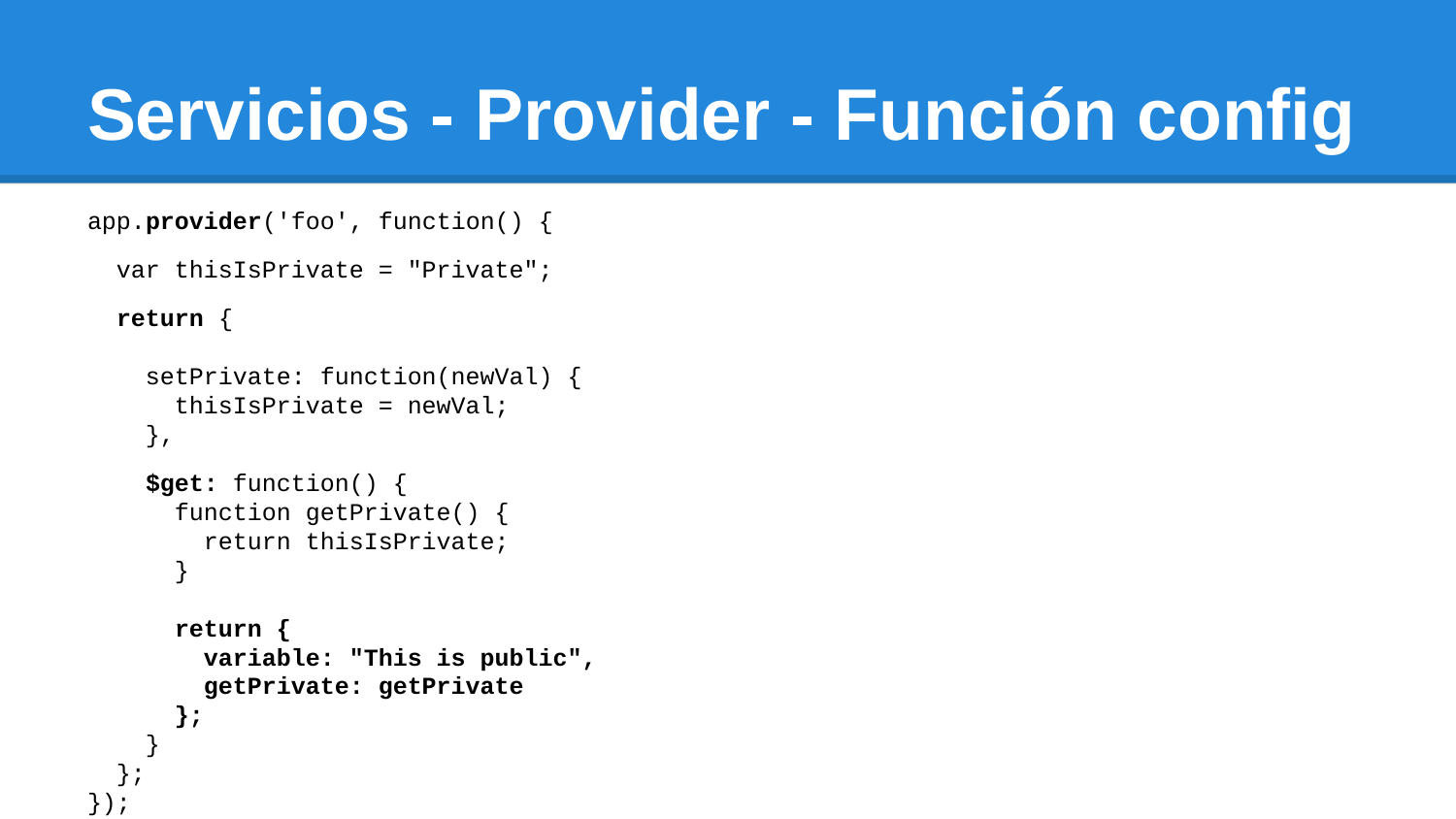

# Servicios - Provider - Función config
app.provider('foo', function() {
  var thisIsPrivate = "Private";
  return {
    setPrivate: function(newVal) {
      thisIsPrivate = newVal;
    },
    $get: function() {
      function getPrivate() {
        return thisIsPrivate;
      }
      return {
        variable: "This is public",
        getPrivate: getPrivate
      };
    }
  };
});